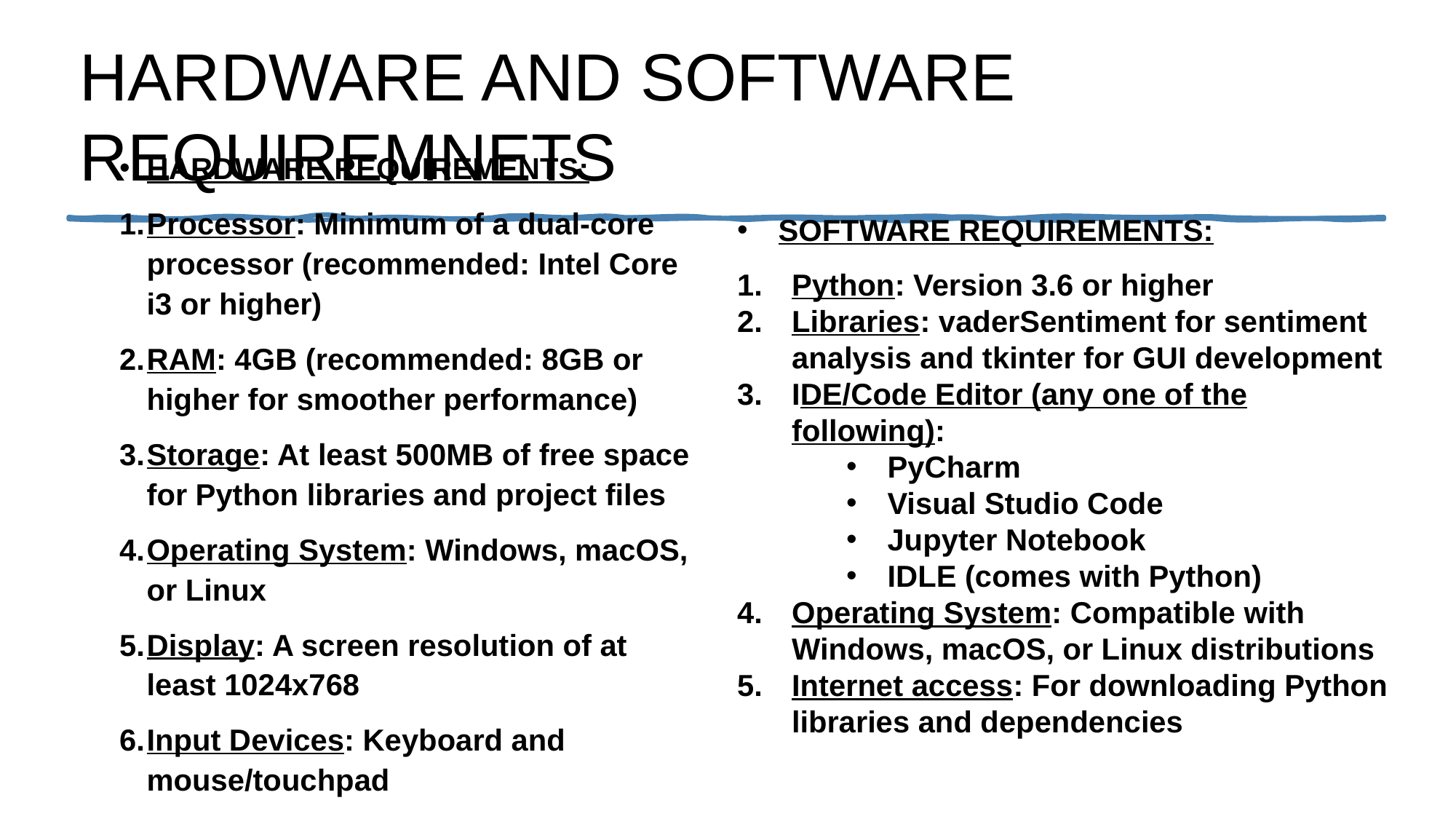

# HARDWARE AND SOFTWARE REQUIREMNETS

HARDWARE REQUIREMENTS:
Processor: Minimum of a dual-core processor (recommended: Intel Core i3 or higher)
RAM: 4GB (recommended: 8GB or higher for smoother performance)
Storage: At least 500MB of free space for Python libraries and project files
Operating System: Windows, macOS, or Linux
Display: A screen resolution of at least 1024x768
Input Devices: Keyboard and mouse/touchpad

SOFTWARE REQUIREMENTS:
Python: Version 3.6 or higher
Libraries: vaderSentiment for sentiment analysis and tkinter for GUI development
IDE/Code Editor (any one of the following):
PyCharm
Visual Studio Code
Jupyter Notebook
IDLE (comes with Python)
Operating System: Compatible with Windows, macOS, or Linux distributions
Internet access: For downloading Python libraries and dependencies